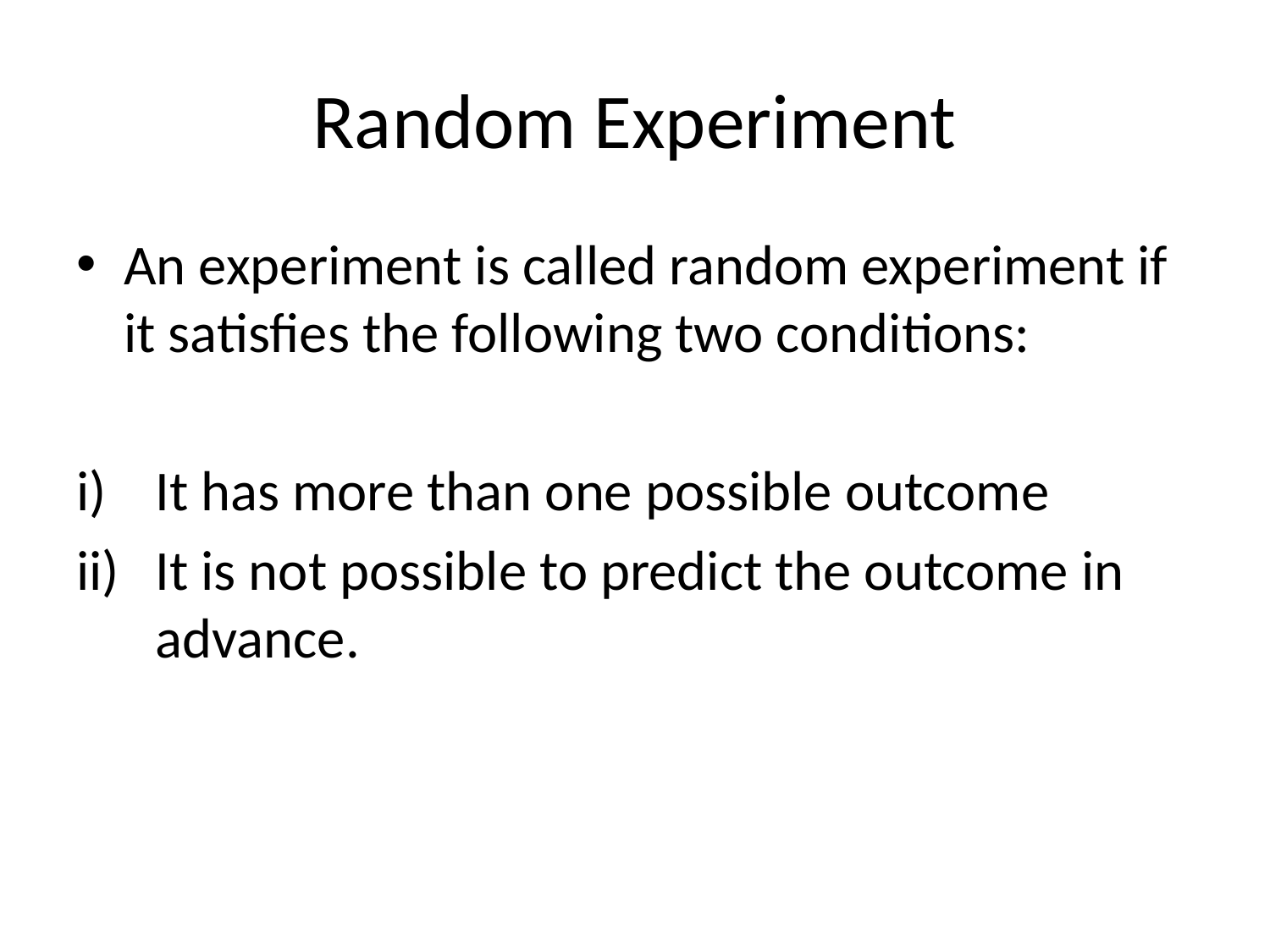

# Random Experiment
An experiment is called random experiment if it satisfies the following two conditions:

It has more than one possible outcome
It is not possible to predict the outcome in advance.